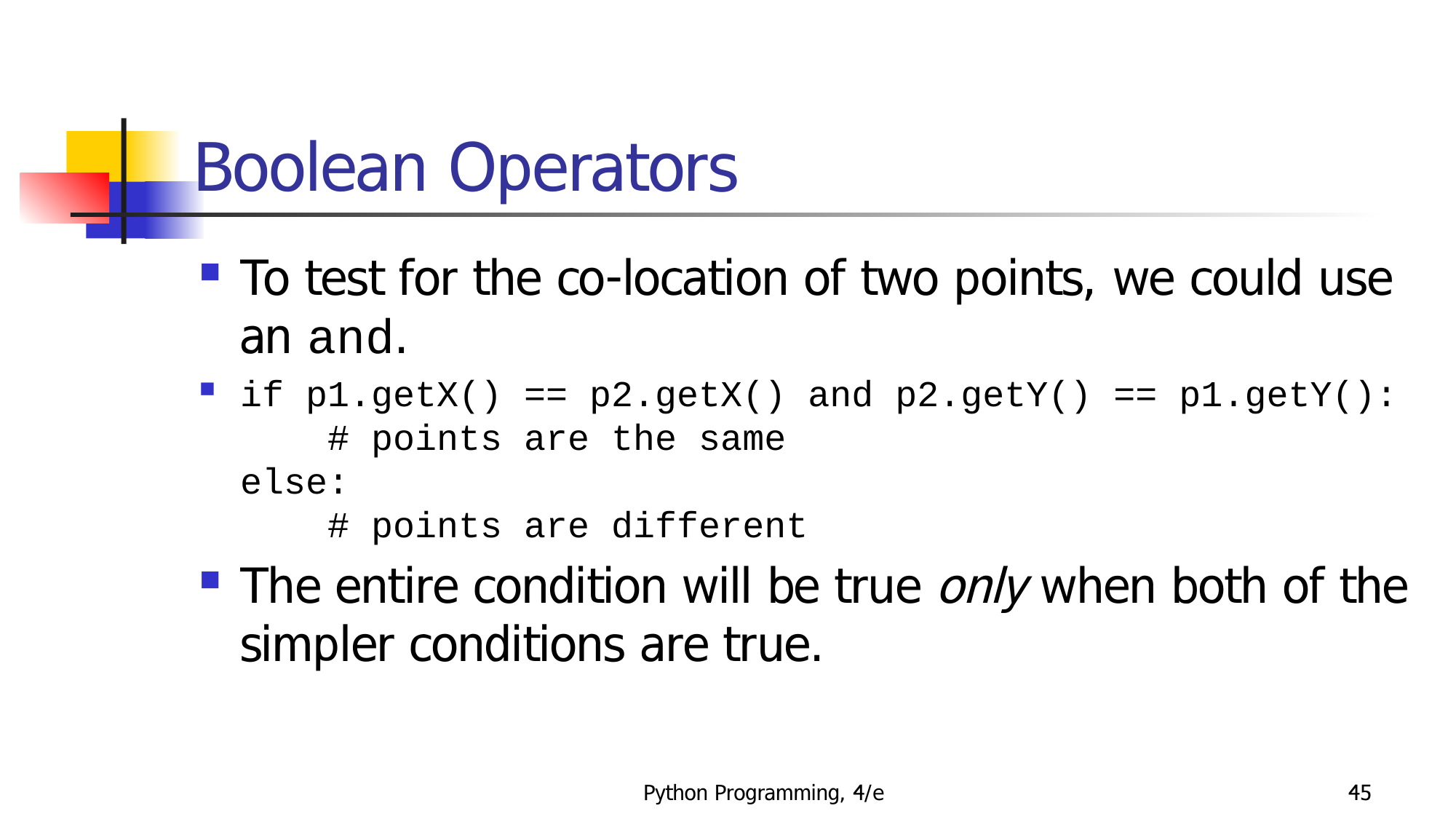

# Boolean Operators
To test for the co-location of two points, we could use an and.
if p1.getX() == p2.getX() and p2.getY() == p1.getY():
    # points are the same
else:
    # points are different
The entire condition will be true only when both of the simpler conditions are true.
Python Programming, 4/e
45